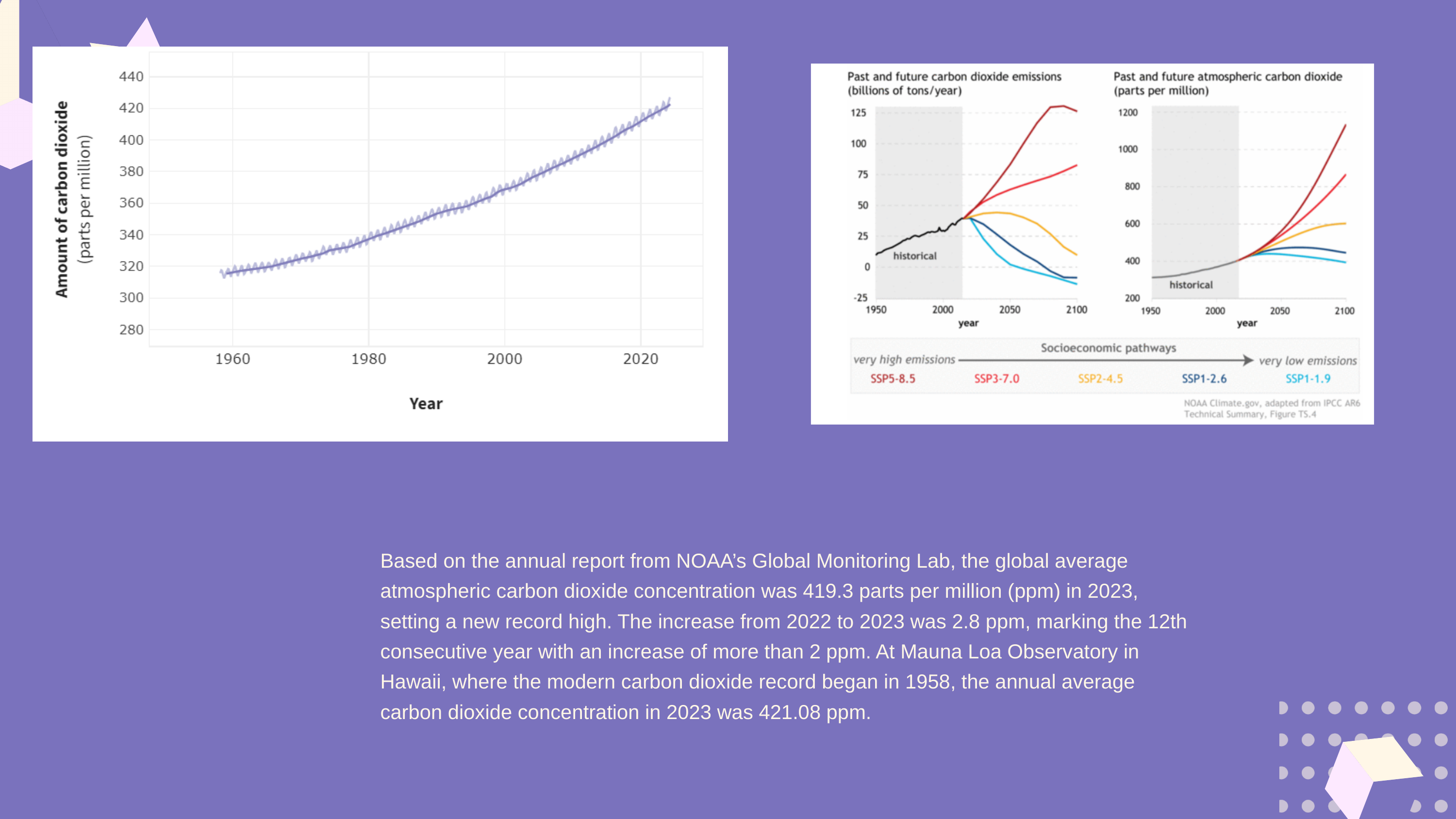

Based on the annual report from NOAA’s Global Monitoring Lab, the global average atmospheric carbon dioxide concentration was 419.3 parts per million (ppm) in 2023, setting a new record high. The increase from 2022 to 2023 was 2.8 ppm, marking the 12th consecutive year with an increase of more than 2 ppm. At Mauna Loa Observatory in Hawaii, where the modern carbon dioxide record began in 1958, the annual average carbon dioxide concentration in 2023 was 421.08 ppm.